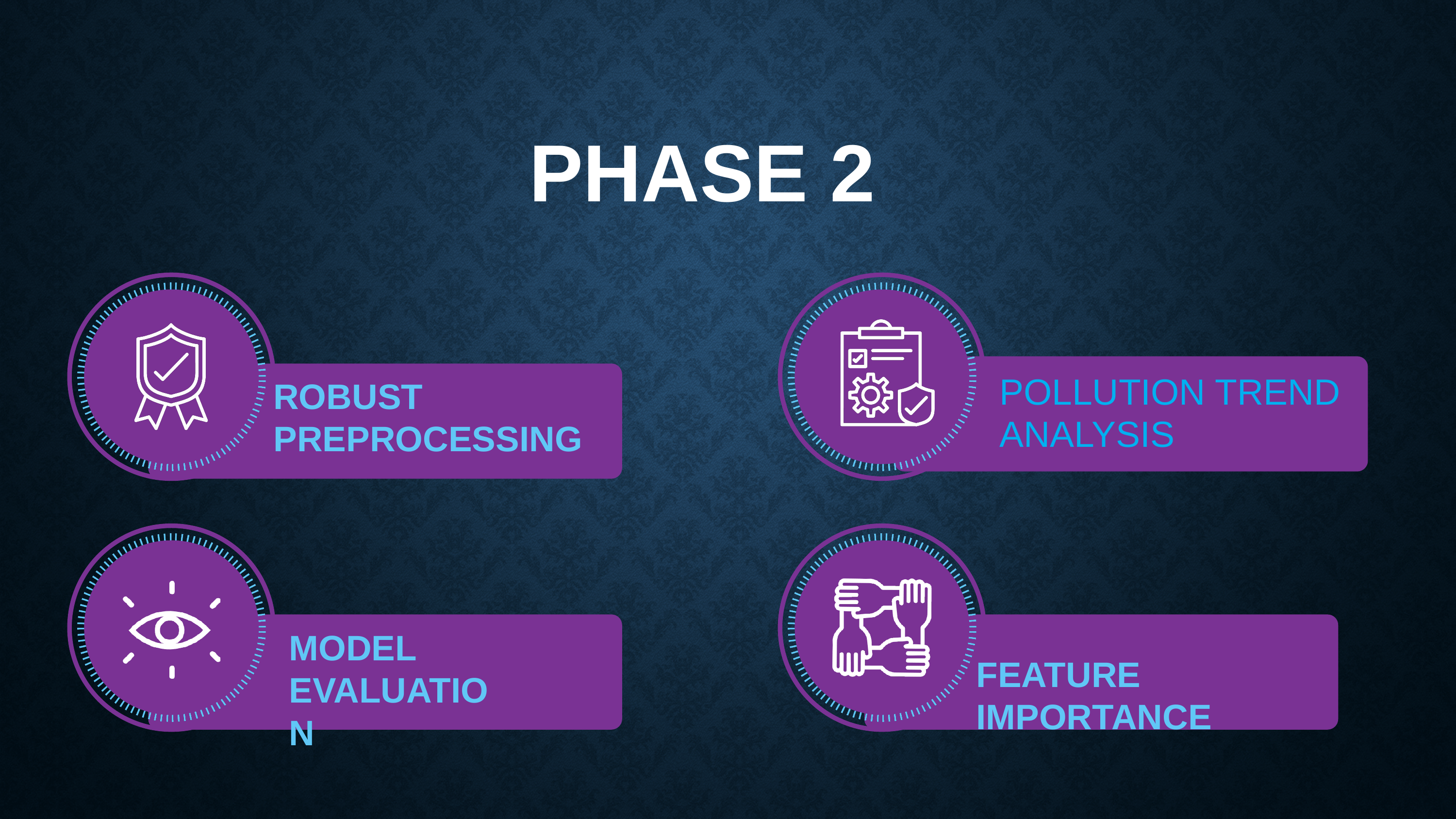

PHASE 2

POLLUTION TREND ANALYSIS
ROBUST PREPROCESSING

MODEL EVALUATION
FEATURE IMPORTANCE